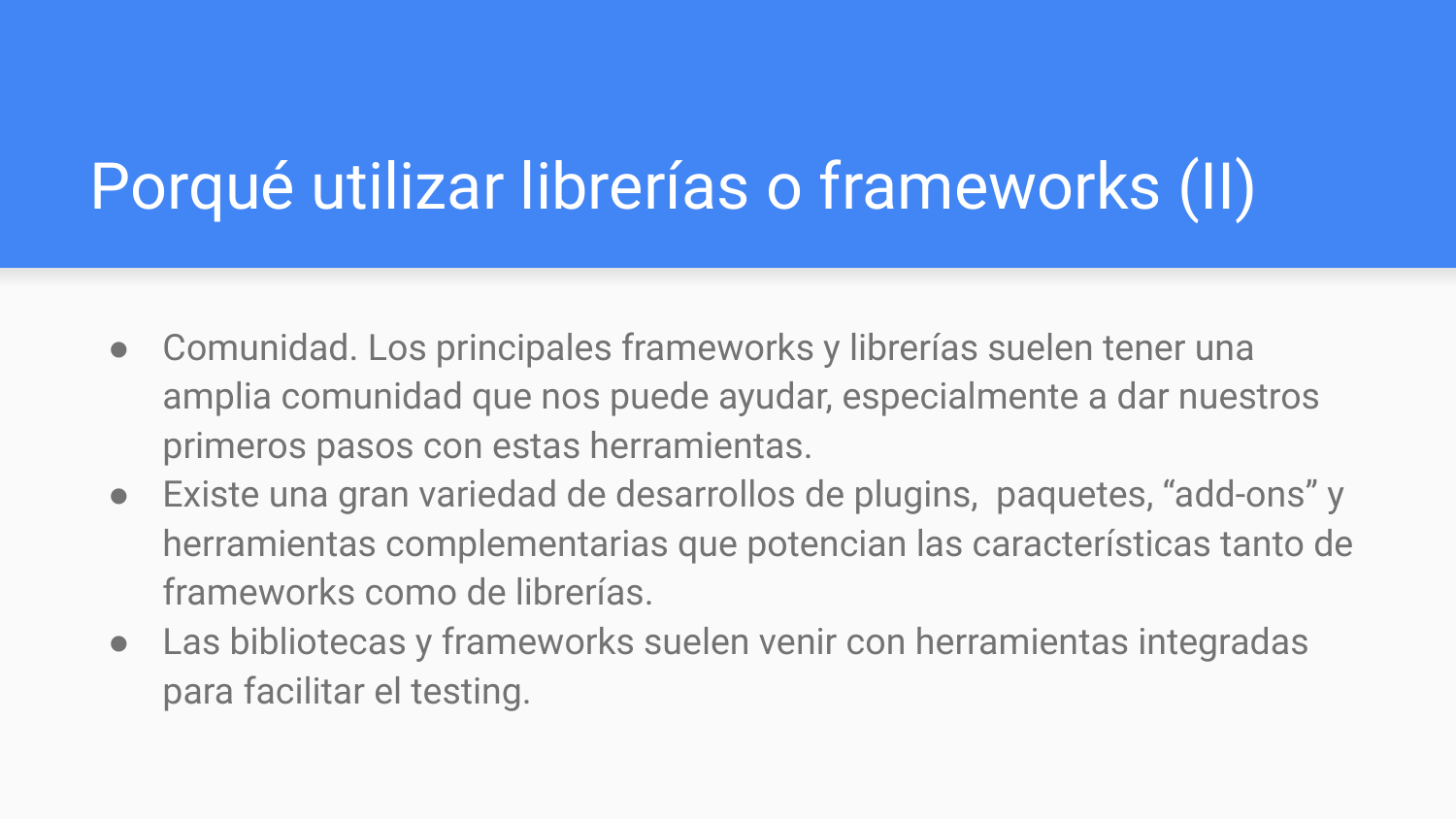

# Porqué utilizar librerías o frameworks (II)
Comunidad. Los principales frameworks y librerías suelen tener una amplia comunidad que nos puede ayudar, especialmente a dar nuestros primeros pasos con estas herramientas.
Existe una gran variedad de desarrollos de plugins,  paquetes, “add-ons” y herramientas complementarias que potencian las características tanto de frameworks como de librerías.
Las bibliotecas y frameworks suelen venir con herramientas integradas para facilitar el testing.